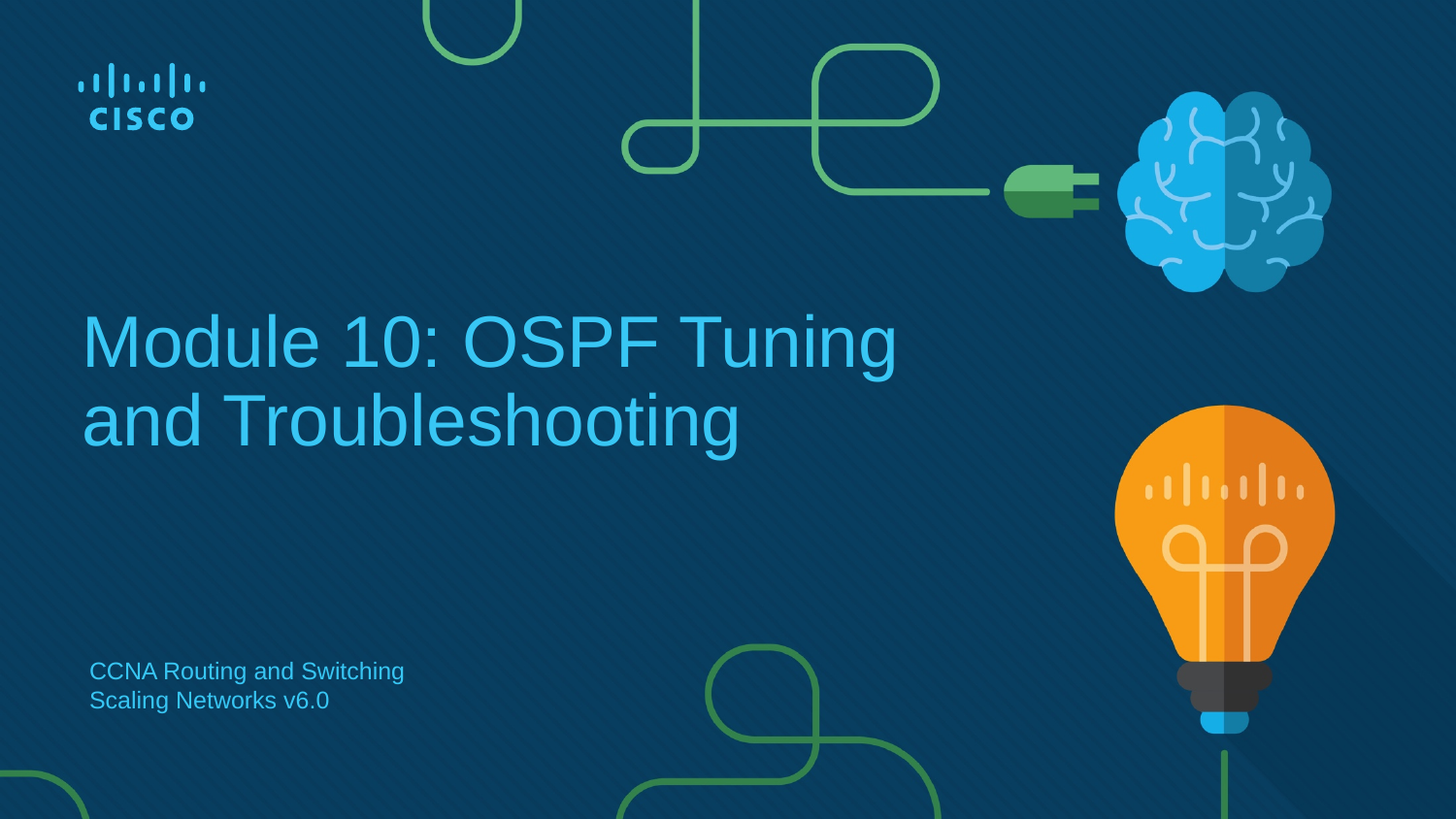

# Module 10: OSPF Tuning and Troubleshooting
CCNA Routing and Switching
Scaling Networks v6.0